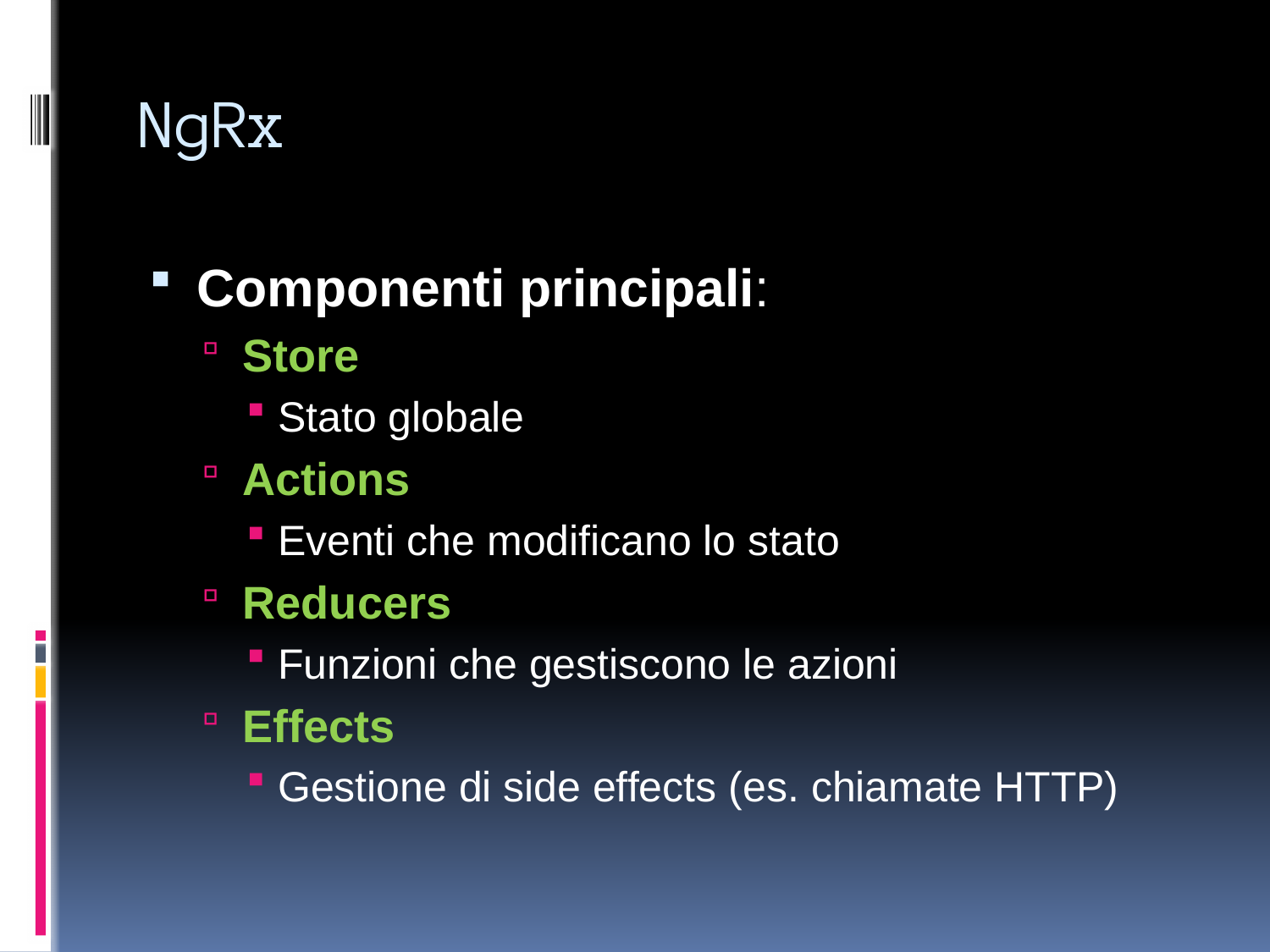

# NgRx
Componenti principali:
Store
Stato globale
Actions
Eventi che modificano lo stato
Reducers
Funzioni che gestiscono le azioni
Effects
Gestione di side effects (es. chiamate HTTP)